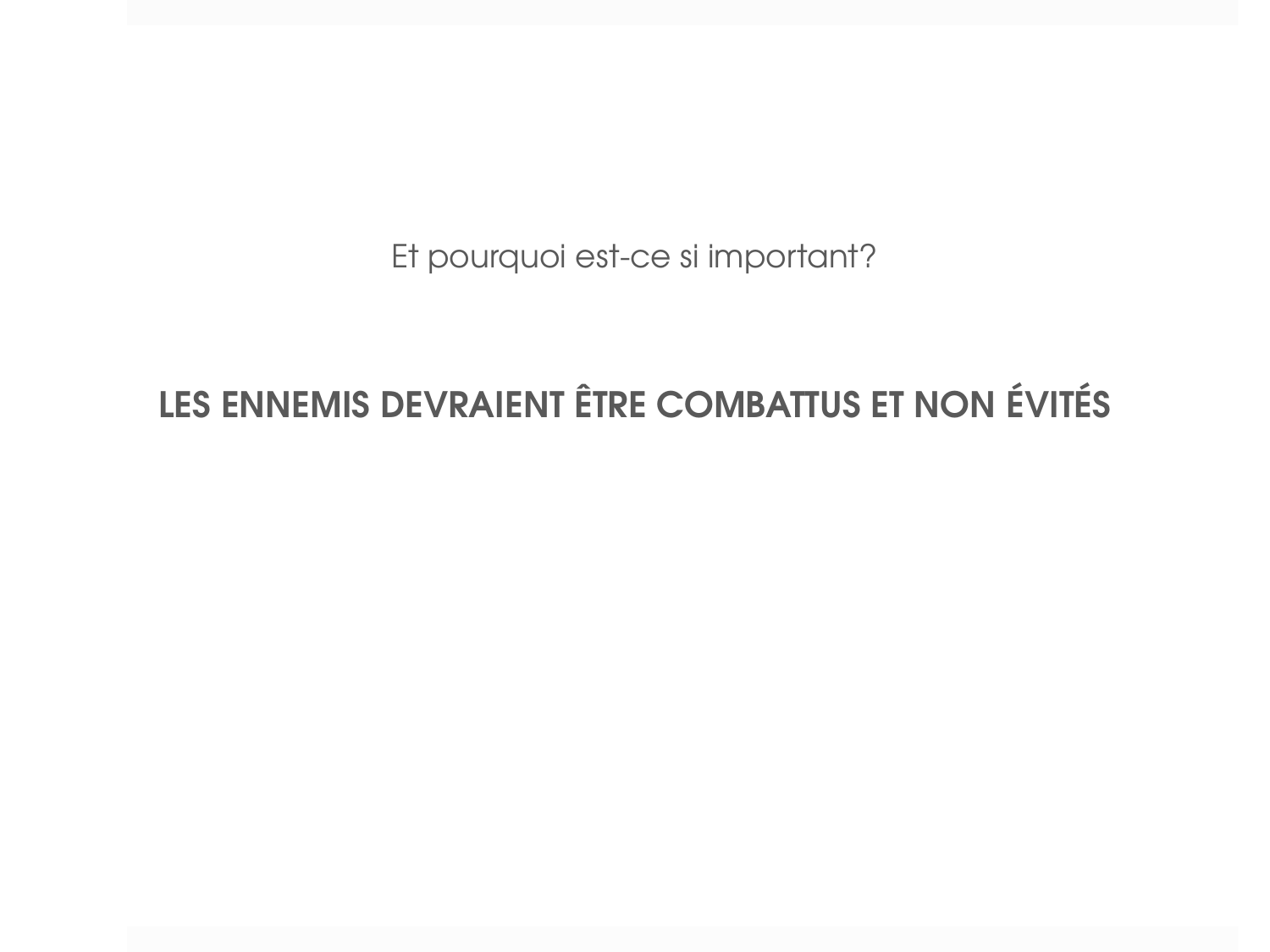

Et pourquoi est-ce si important?

LES ENNEMIS DEVRAIENT ÊTRE COMBATTUS ET NON ÉVITÉS